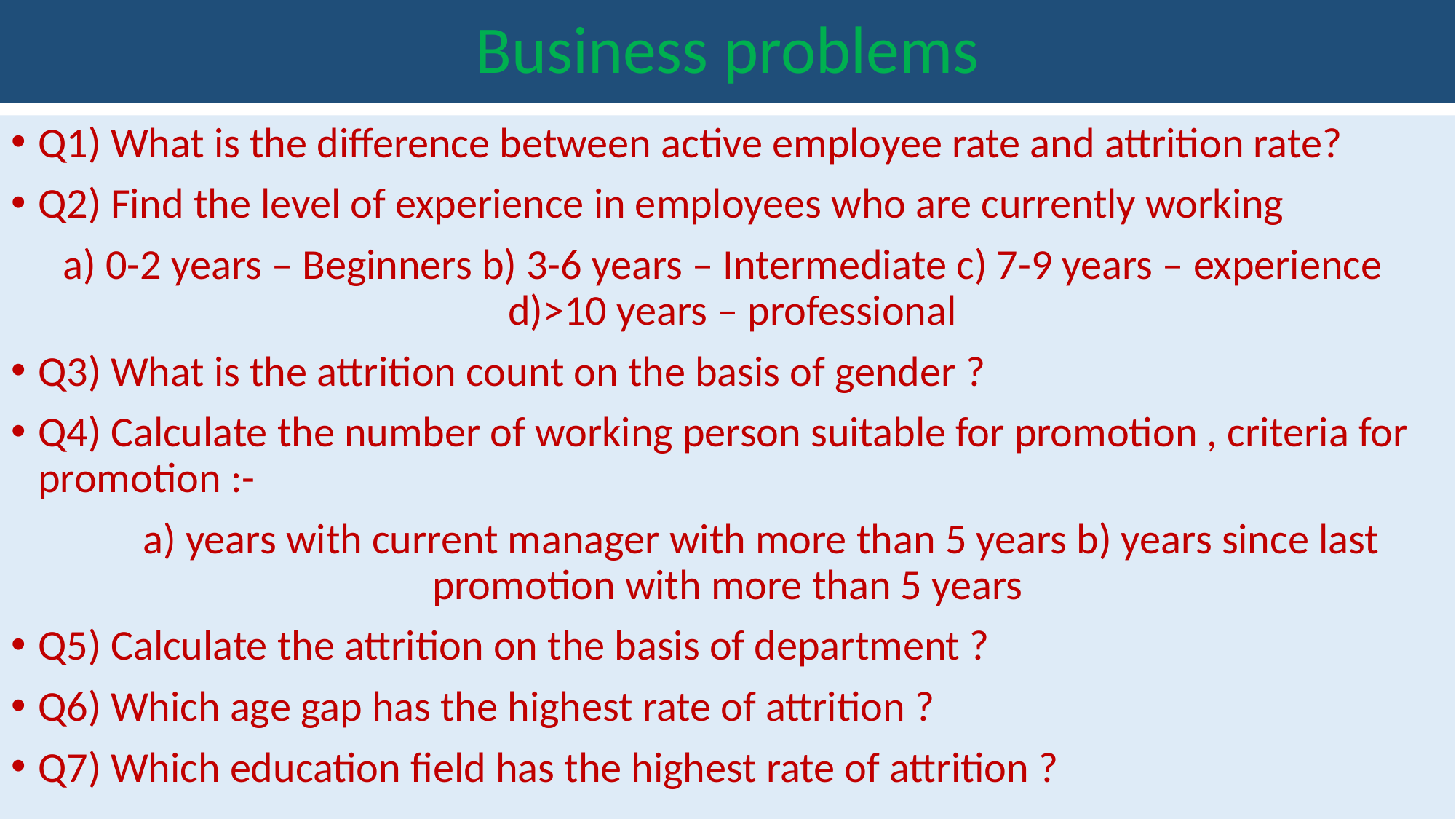

# Business problems
Q1) What is the difference between active employee rate and attrition rate?
Q2) Find the level of experience in employees who are currently working
     a) 0-2 years – Beginners b) 3-6 years – Intermediate c) 7-9 years – experience        d)>10 years – professional
Q3) What is the attrition count on the basis of gender ?
Q4) Calculate the number of working person suitable for promotion , criteria for promotion :-
       a) years with current manager with more than 5 years b) years since last promotion with more than 5 years
Q5) Calculate the attrition on the basis of department ?
Q6) Which age gap has the highest rate of attrition ?
Q7) Which education field has the highest rate of attrition ?